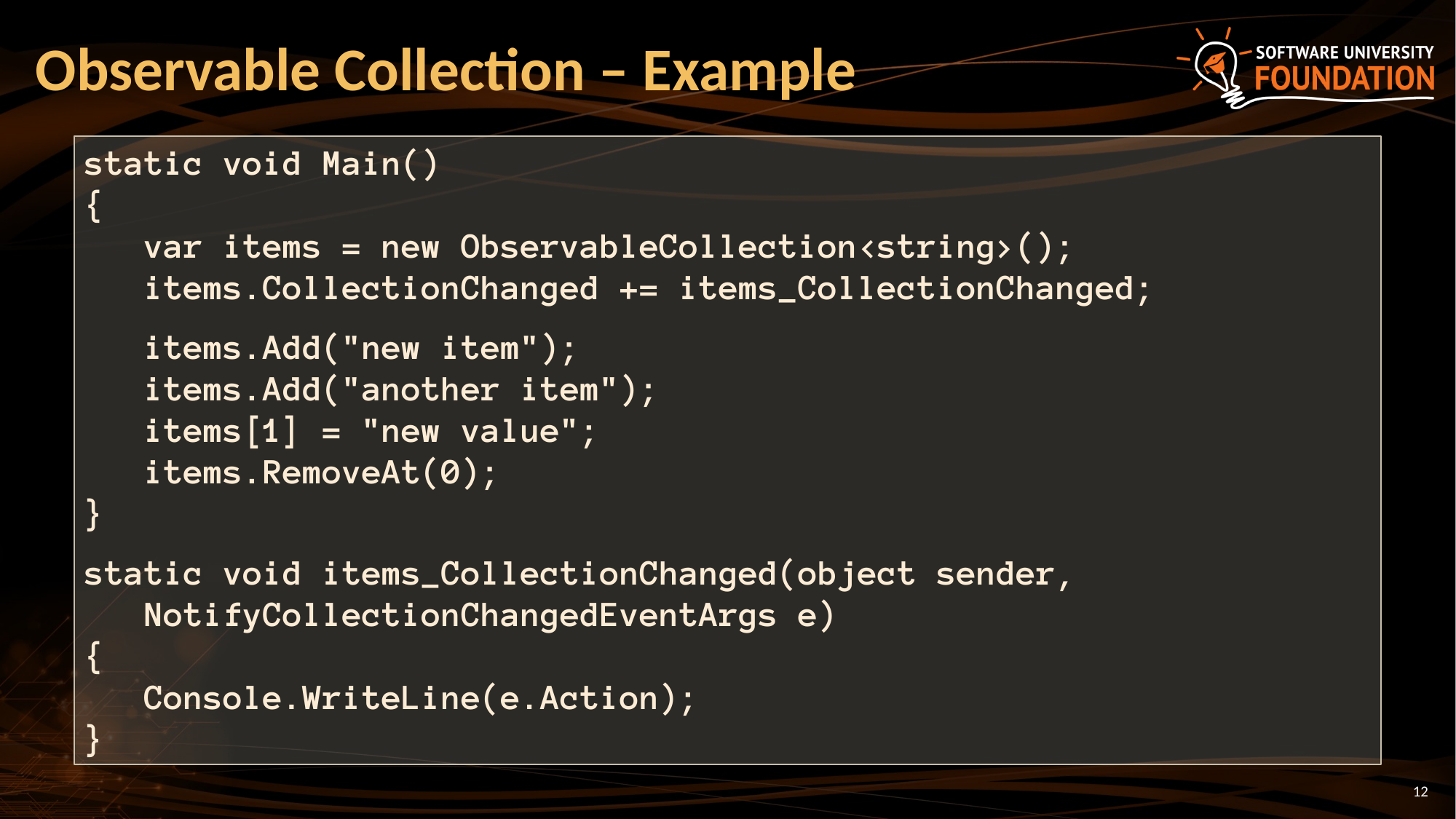

# Observable Collection – Example
static void Main()
{
   var items = new ObservableCollection<string>();
   items.CollectionChanged += items_CollectionChanged;
   items.Add("new item");
   items.Add("another item");
   items[1] = "new value";
   items.RemoveAt(0);
}
static void items_CollectionChanged(object sender,
   NotifyCollectionChangedEventArgs e)
{
   Console.WriteLine(e.Action);
}
12